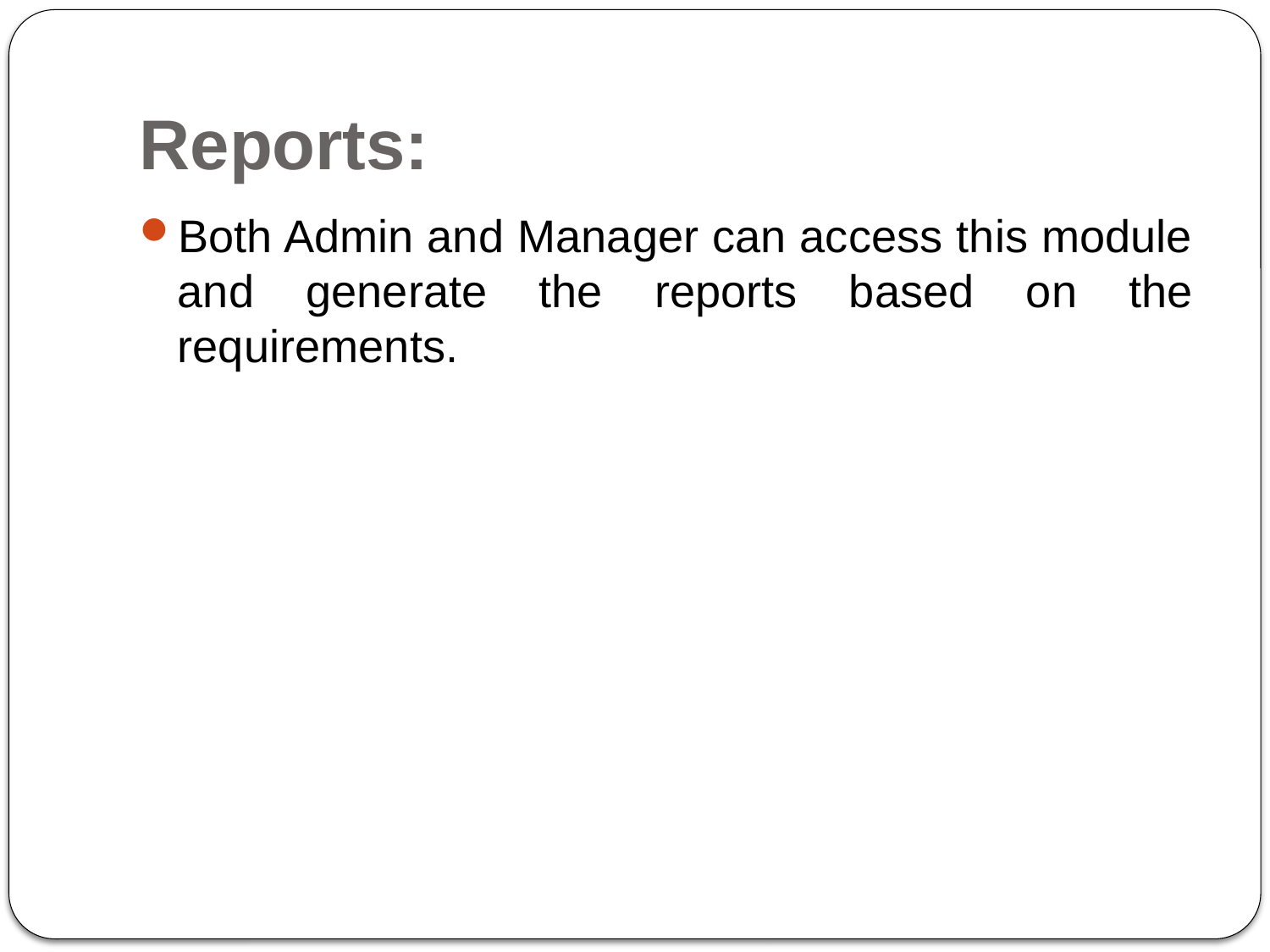

# Reports:
Both Admin and Manager can access this module and generate the reports based on the requirements.